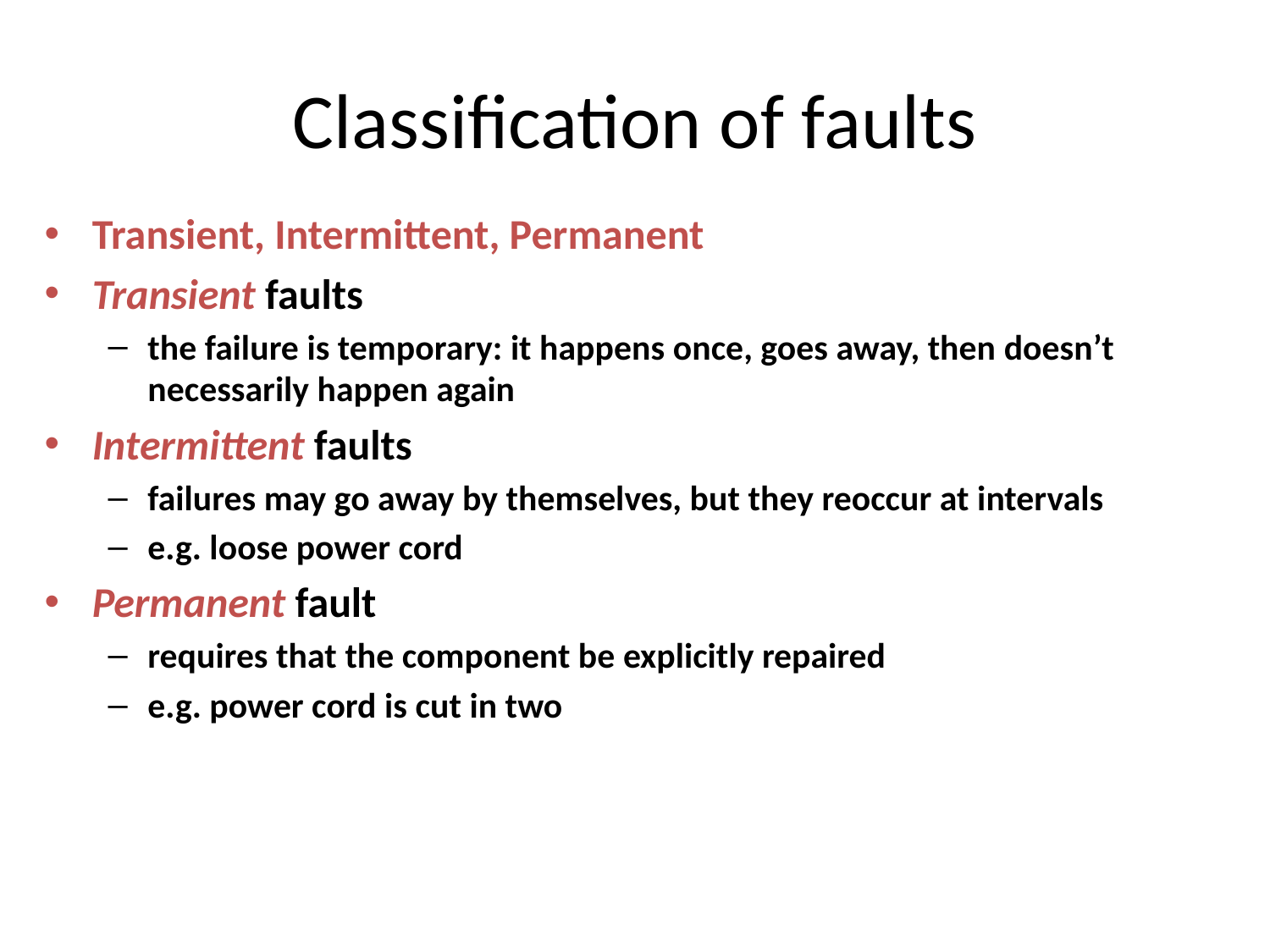

# Classification of faults
Transient, Intermittent, Permanent
Transient faults
the failure is temporary: it happens once, goes away, then doesn’t necessarily happen again
Intermittent faults
failures may go away by themselves, but they reoccur at intervals
e.g. loose power cord
Permanent fault
requires that the component be explicitly repaired
e.g. power cord is cut in two